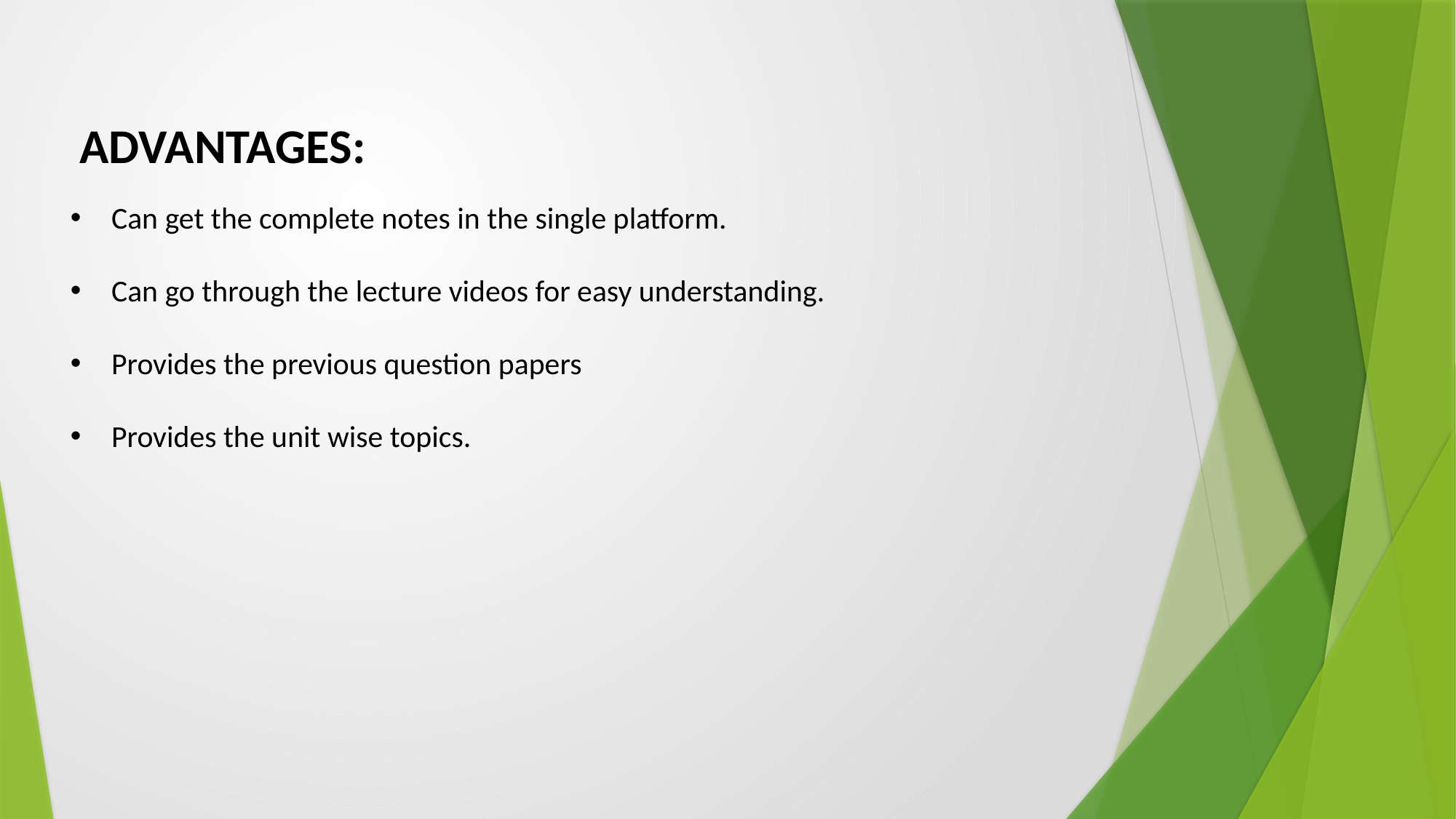

ADVANTAGES:
Can get the complete notes in the single platform.
Can go through the lecture videos for easy understanding.
Provides the previous question papers
Provides the unit wise topics.